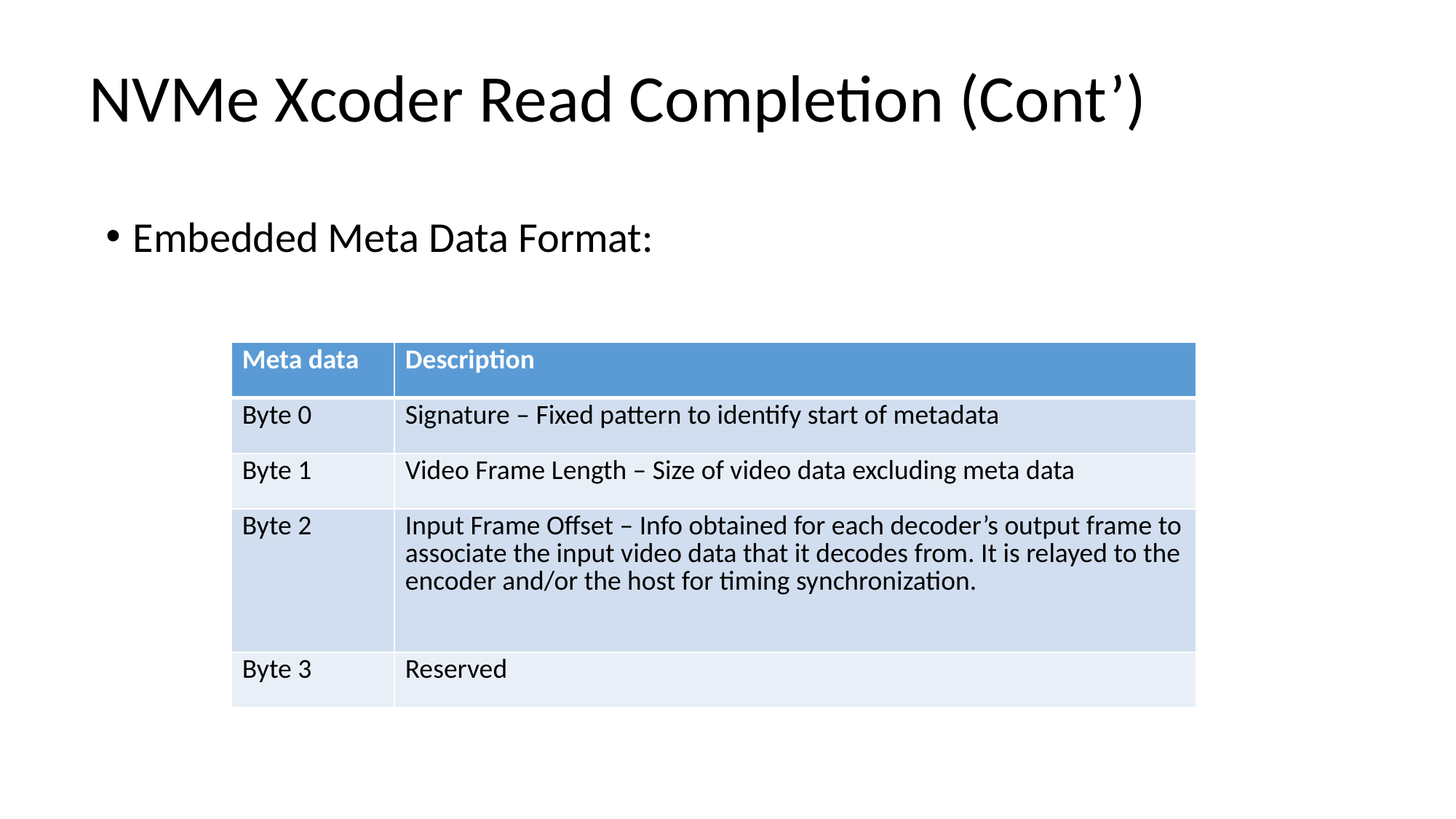

# NVMe Xcoder Read Completion (Cont’)
Embedded Meta Data Format:
| Meta data | Description |
| --- | --- |
| Byte 0 | Signature – Fixed pattern to identify start of metadata |
| Byte 1 | Video Frame Length – Size of video data excluding meta data |
| Byte 2 | Input Frame Offset – Info obtained for each decoder’s output frame to associate the input video data that it decodes from. It is relayed to the encoder and/or the host for timing synchronization. |
| Byte 3 | Reserved |